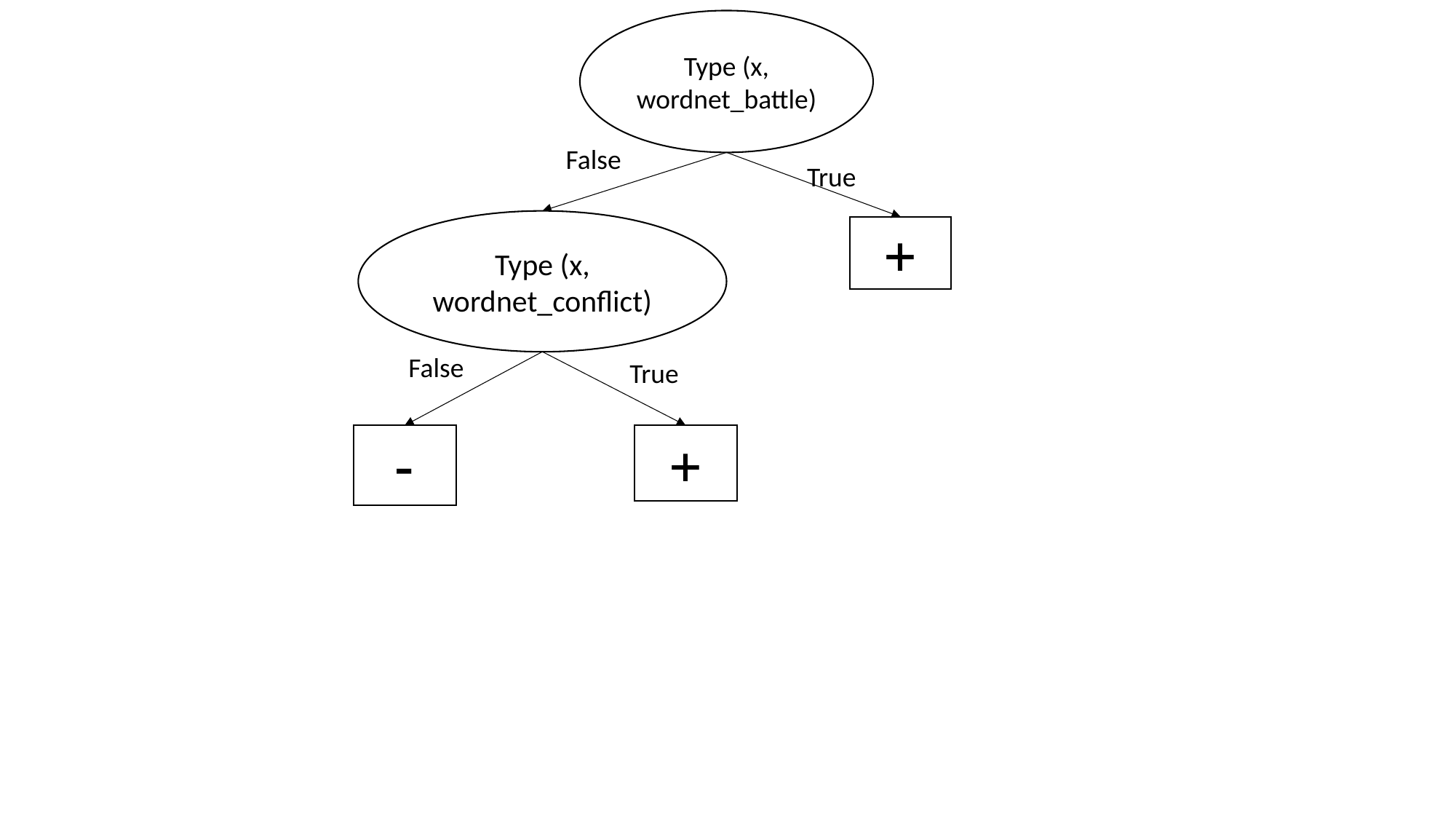

Type (x, wordnet_battle)
False
True
Type (x, wordnet_conflict)
+
False
True
-
+